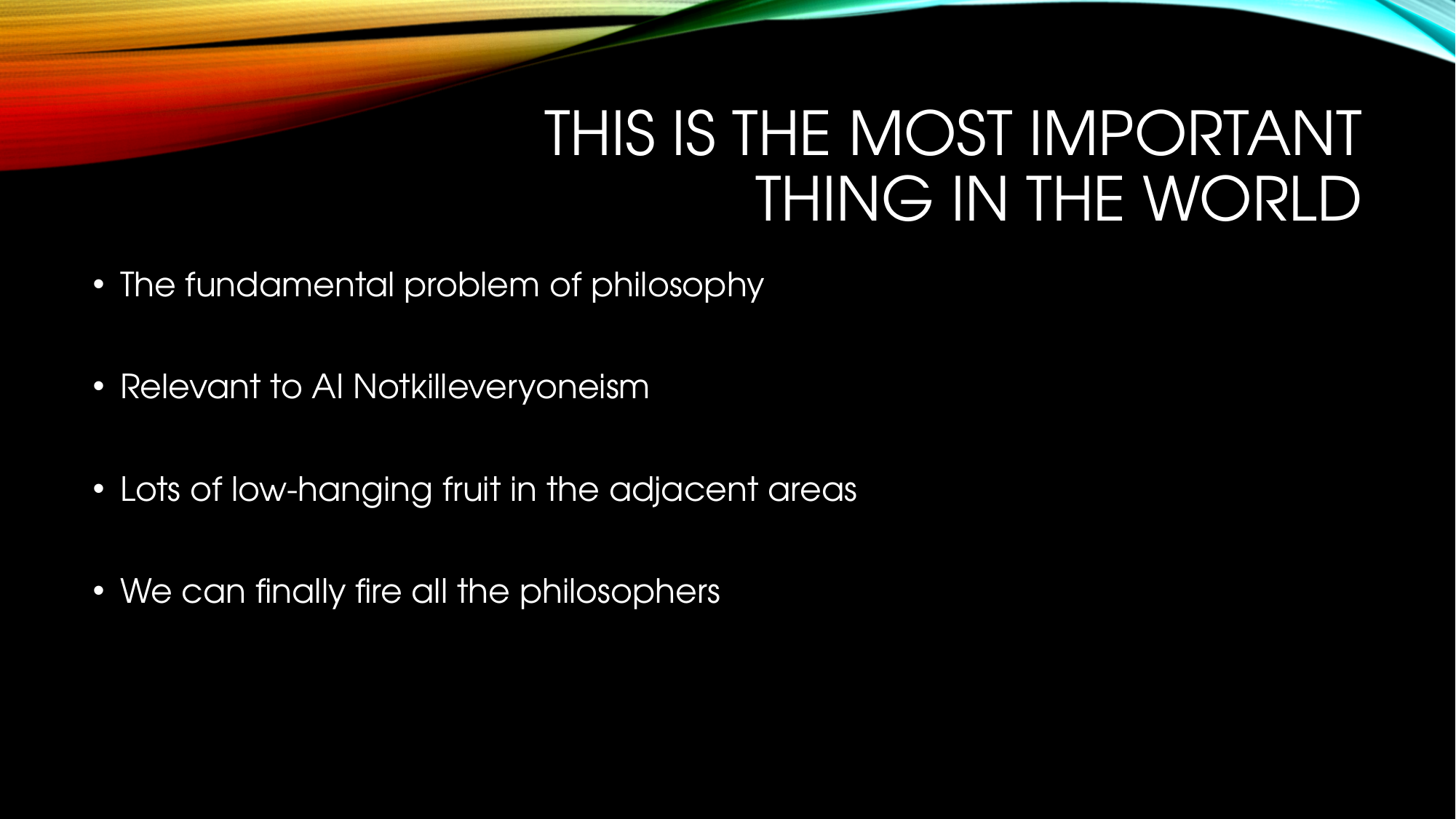

# This is the most important thing in the world
The fundamental problem of philosophy

Relevant to AI Notkilleveryoneism

Lots of low-hanging fruit in the adjacent areas

We can finally fire all the philosophers